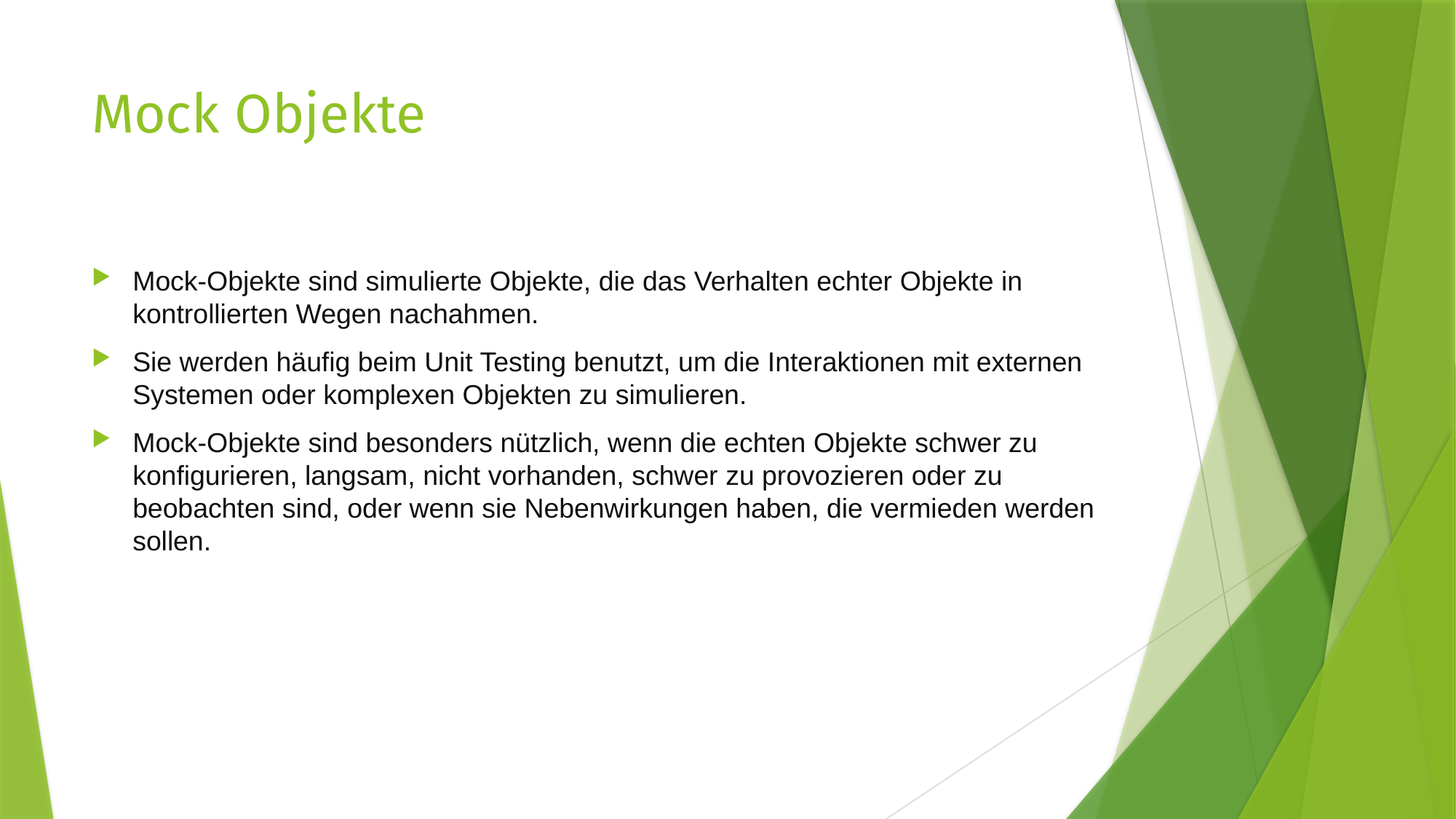

# Mock Objekte
Mock-Objekte sind simulierte Objekte, die das Verhalten echter Objekte in kontrollierten Wegen nachahmen.
Sie werden häufig beim Unit Testing benutzt, um die Interaktionen mit externen Systemen oder komplexen Objekten zu simulieren.
Mock-Objekte sind besonders nützlich, wenn die echten Objekte schwer zu konfigurieren, langsam, nicht vorhanden, schwer zu provozieren oder zu beobachten sind, oder wenn sie Nebenwirkungen haben, die vermieden werden sollen.